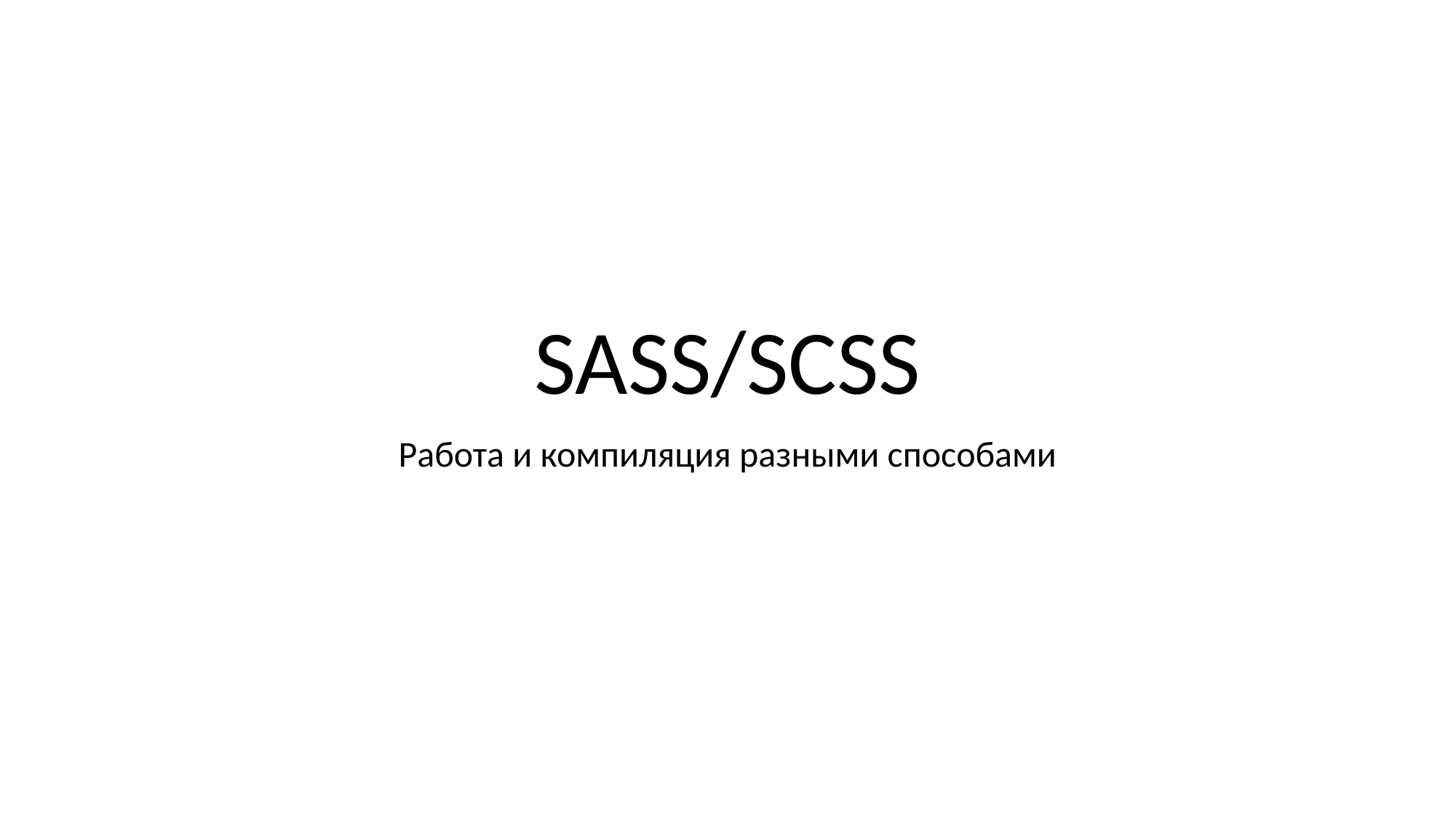

# SASS/SCSS
Работа и компиляция разными способами